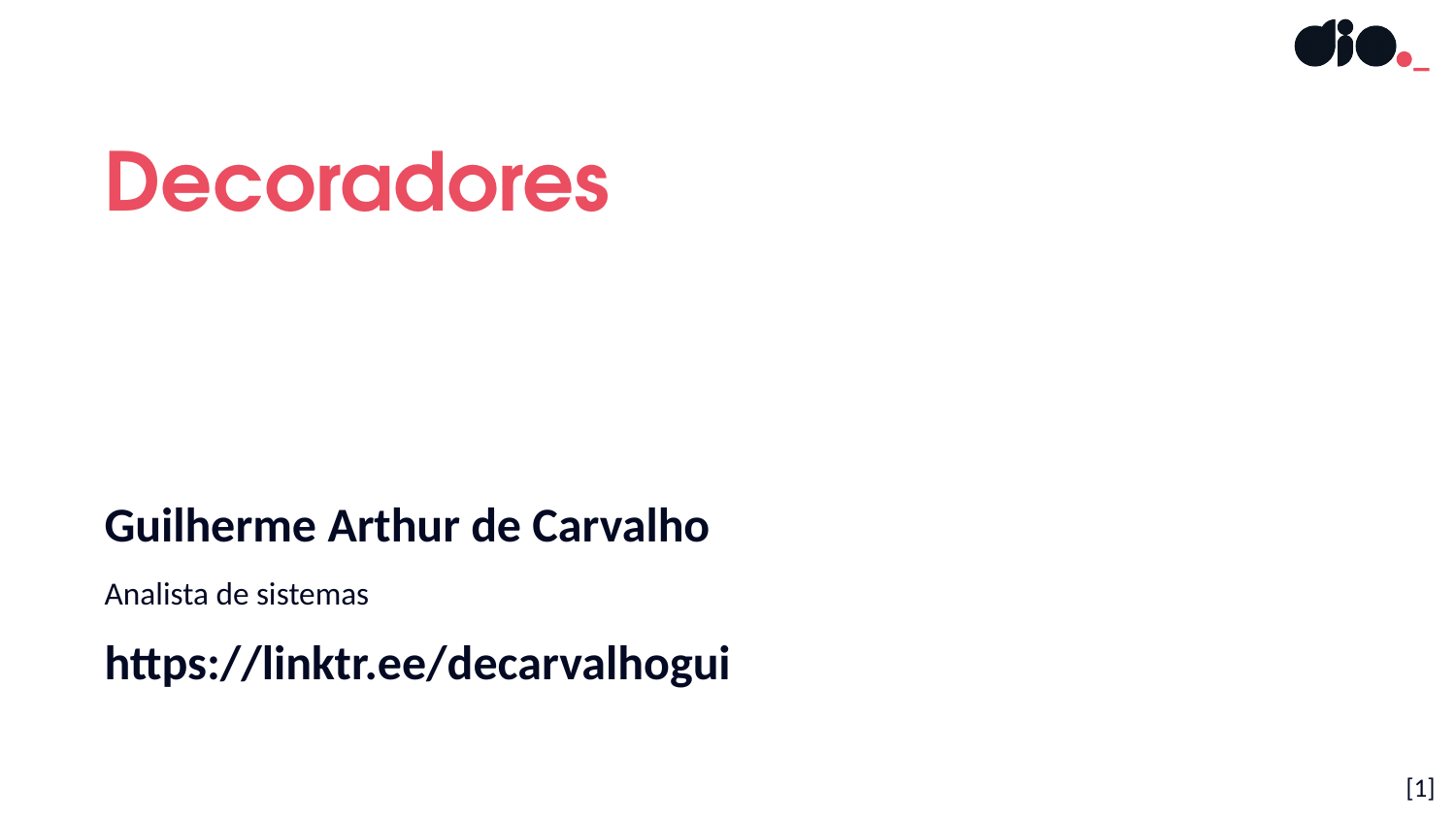

Decoradores
Guilherme Arthur de Carvalho
Analista de sistemas
https://linktr.ee/decarvalhogui
[1]